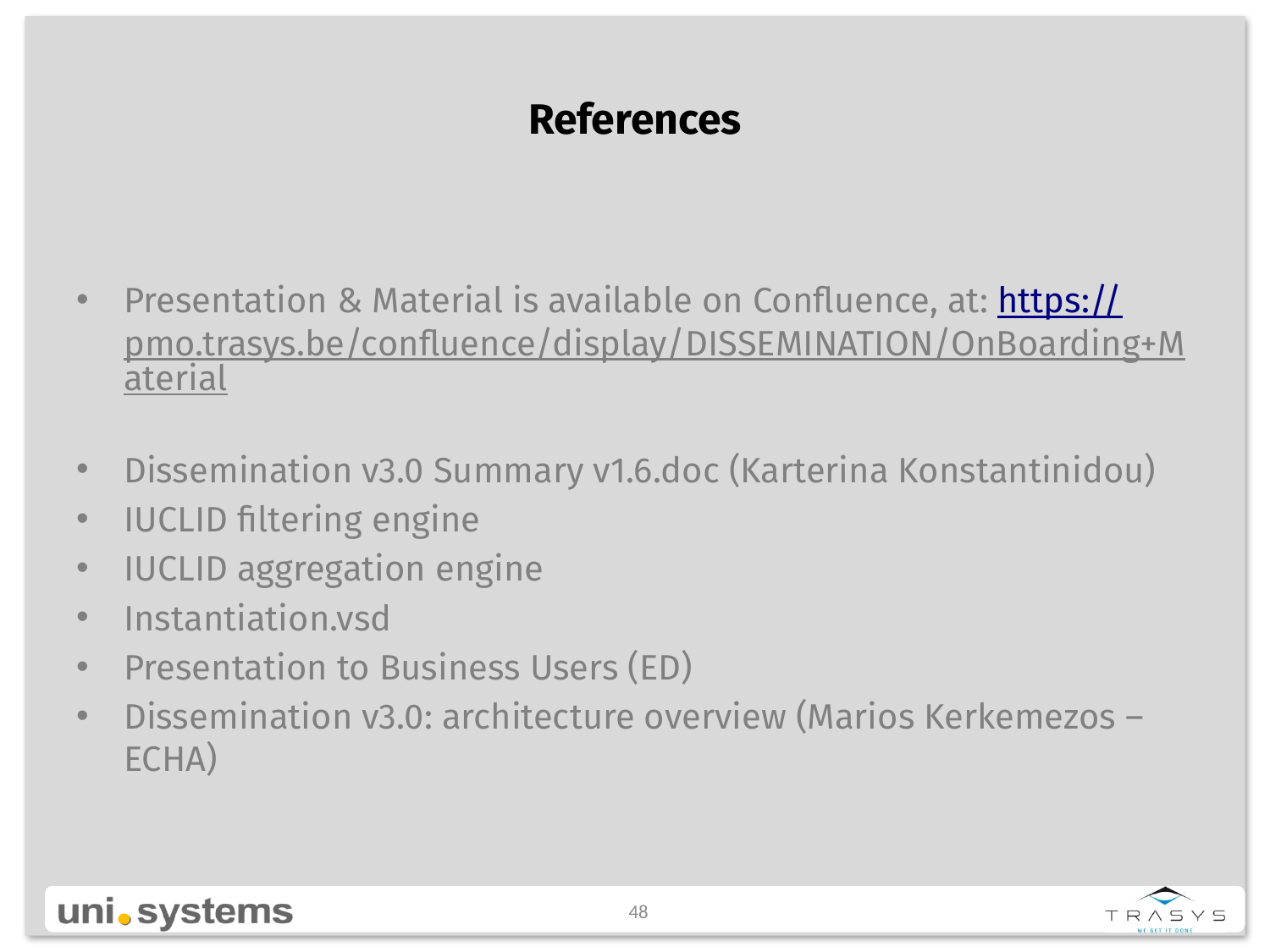

# References

Presentation & Material is available on Confluence, at: https://pmo.trasys.be/confluence/display/DISSEMINATION/OnBoarding+Material
Dissemination v3.0 Summary v1.6.doc (Karterina Konstantinidou)
IUCLID filtering engine
IUCLID aggregation engine
Instantiation.vsd
Presentation to Business Users (ED)
Dissemination v3.0: architecture overview (Marios Kerkemezos – ECHA)
48